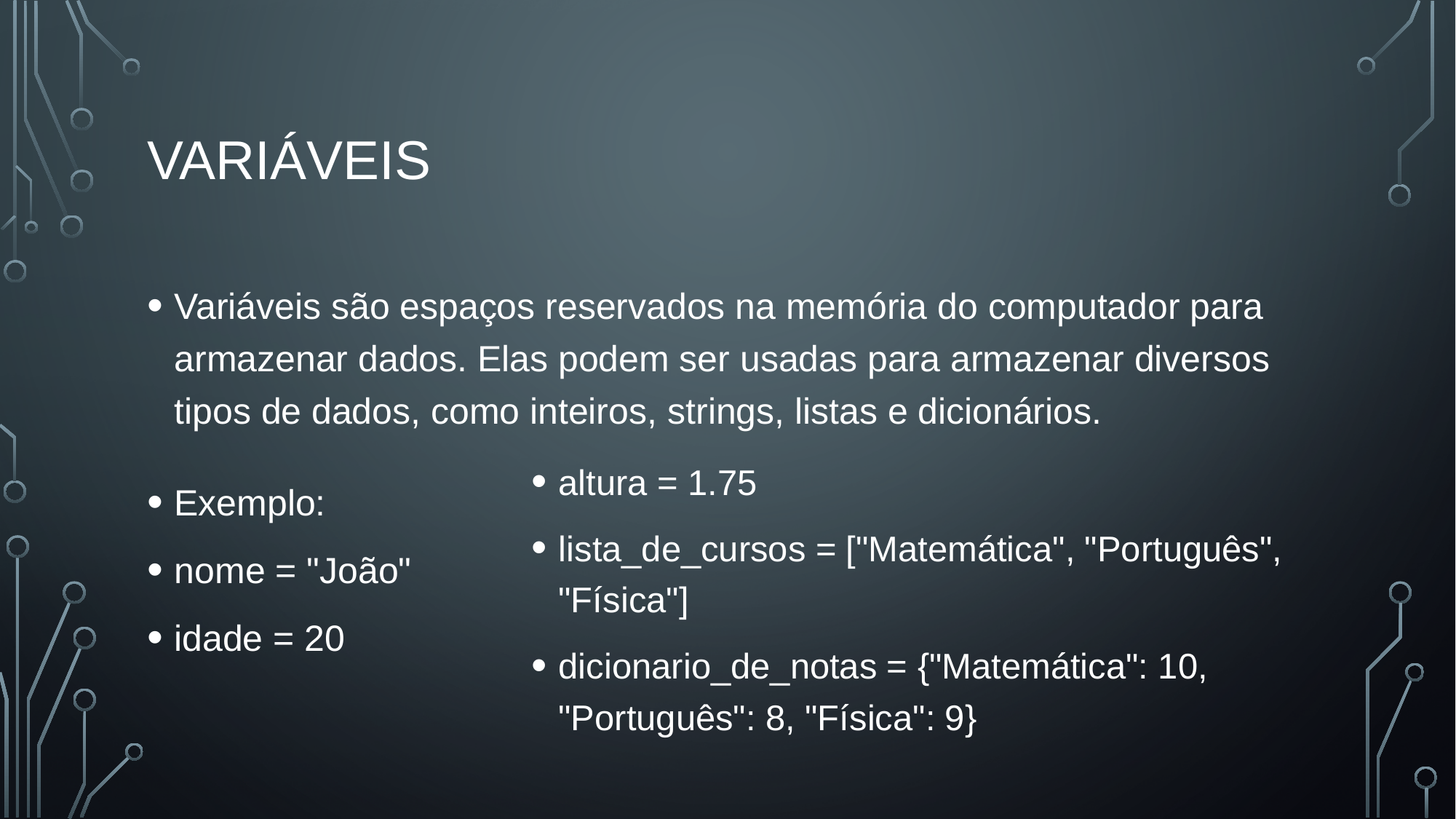

# Variáveis
Variáveis são espaços reservados na memória do computador para armazenar dados. Elas podem ser usadas para armazenar diversos tipos de dados, como inteiros, strings, listas e dicionários.

altura = 1.75
lista_de_cursos = ["Matemática", "Português", "Física"]
dicionario_de_notas = {"Matemática": 10, "Português": 8, "Física": 9}
Exemplo:
nome = "João"
idade = 20